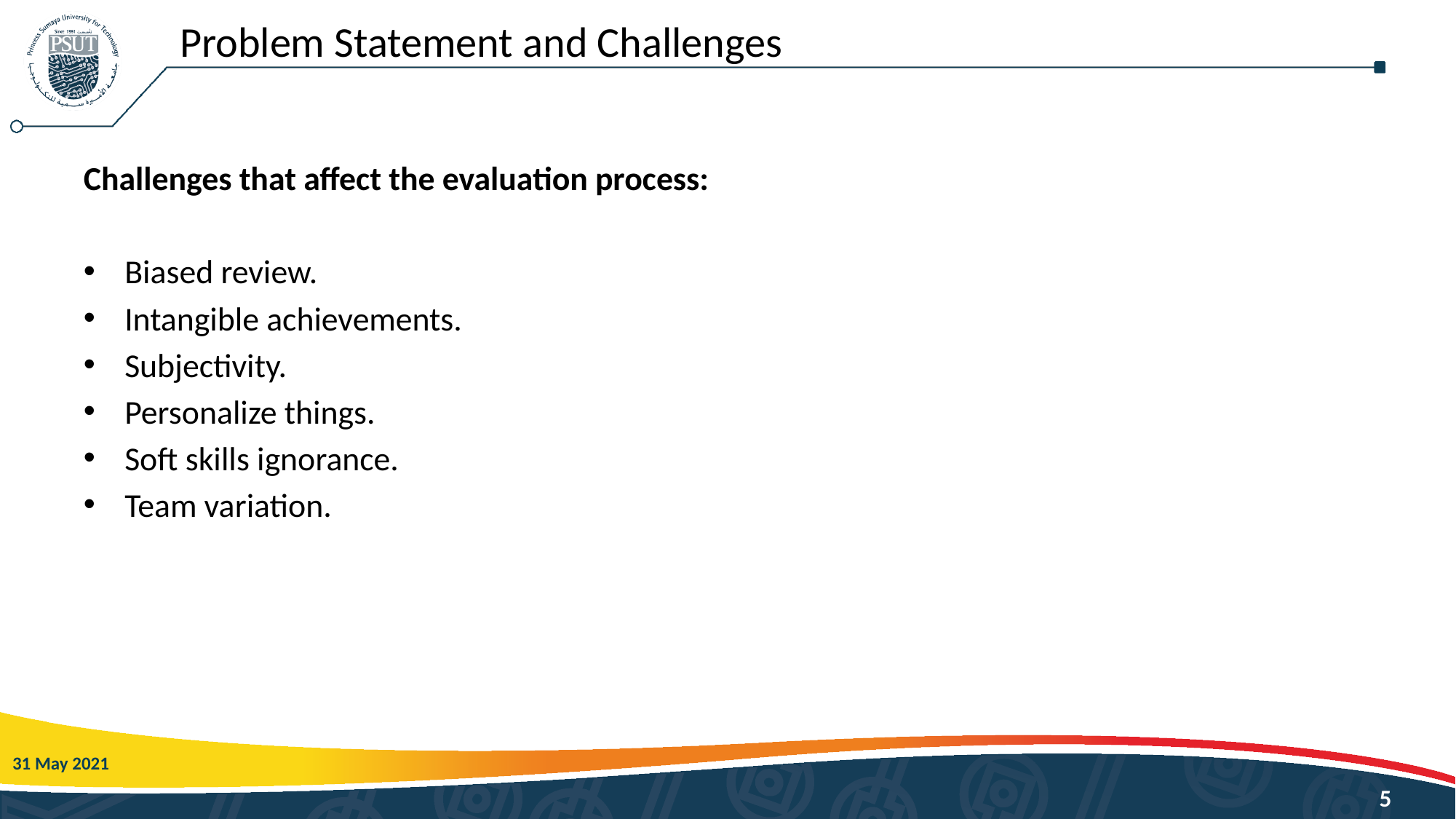

# Problem Statement and Challenges
Challenges that affect the evaluation process:

Biased review.
Intangible achievements.
Subjectivity.
Personalize things.
Soft skills ignorance.
Team variation.

31 May 2021
5